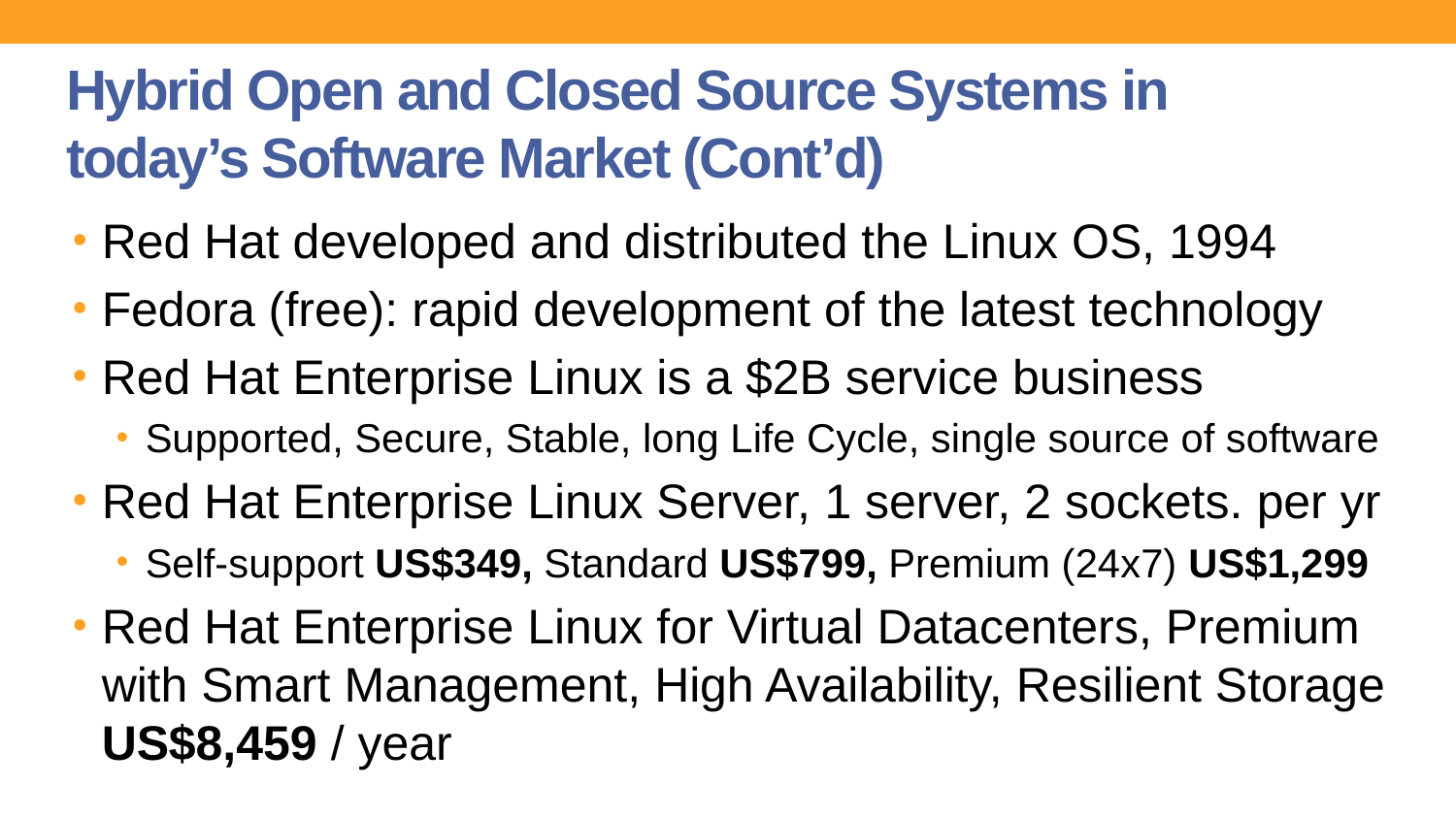

# Hybrid Open and Closed Source Systems in today’s Software Market (Cont’d)
Red Hat developed and distributed the Linux OS, 1994
Fedora (free): rapid development of the latest technology
Red Hat Enterprise Linux is a $2B service business
Supported, Secure, Stable, long Life Cycle, single source of software
Red Hat Enterprise Linux Server, 1 server, 2 sockets. per yr
Self-support US$349, Standard US$799, Premium (24x7) US$1,299
Red Hat Enterprise Linux for Virtual Datacenters, Premium with Smart Management, High Availability, Resilient Storage US$8,459 / year